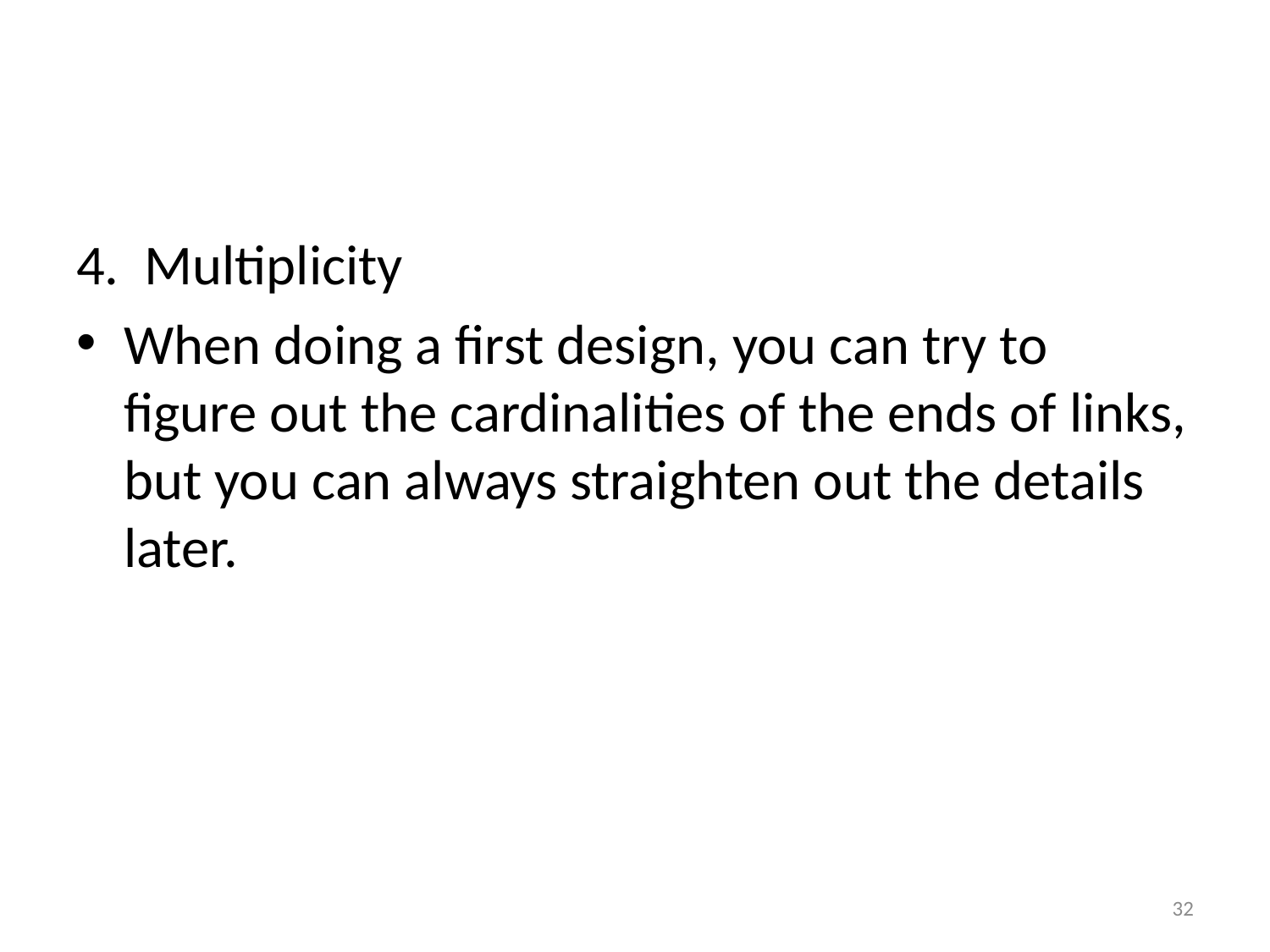

4.  Multiplicity
When doing a first design, you can try to figure out the cardinalities of the ends of links, but you can always straighten out the details later.
32